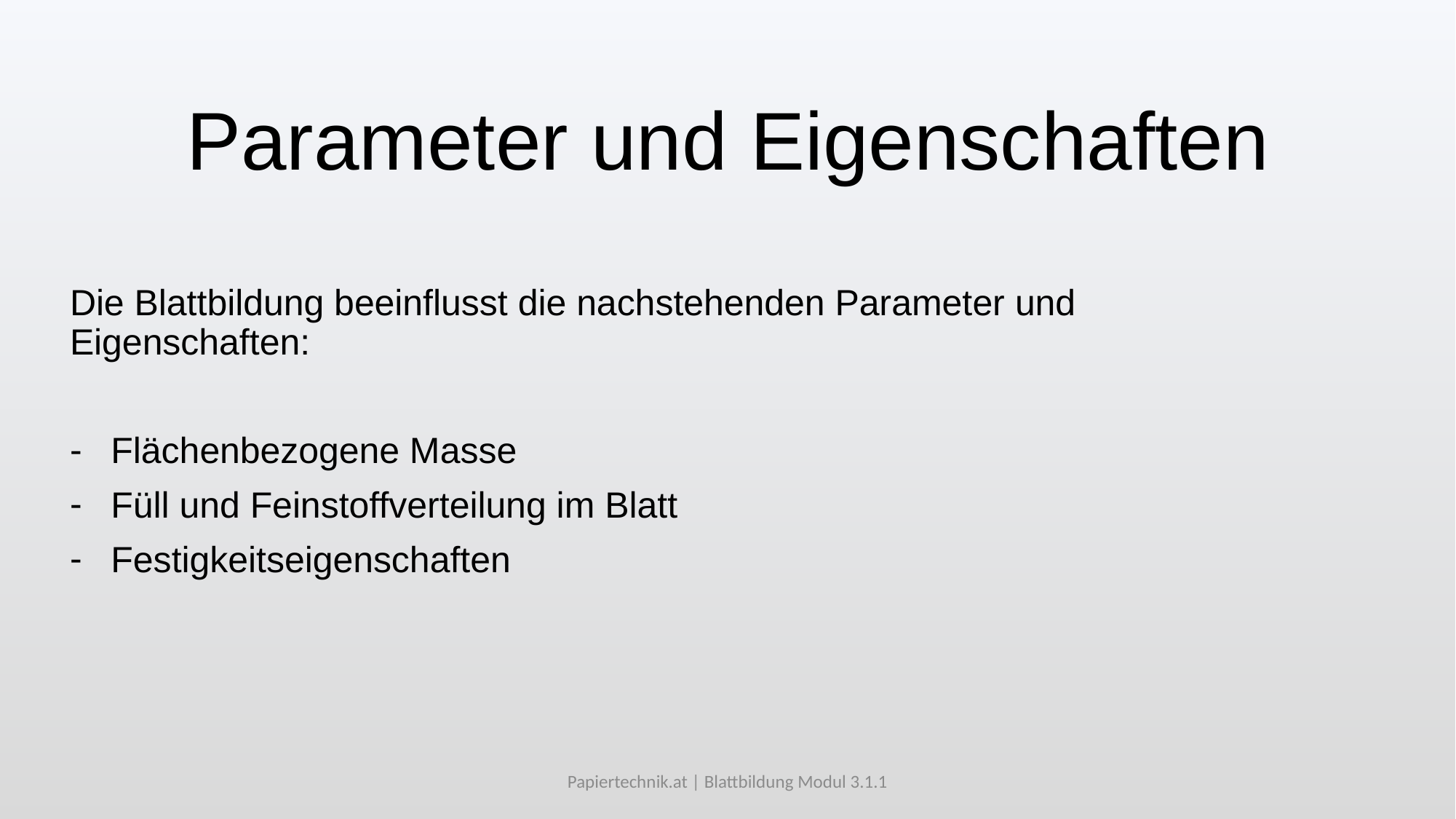

# Parameter und Eigenschaften
Die Blattbildung beeinflusst die nachstehenden Parameter und Eigenschaften:

Flächenbezogene Masse
Füll und Feinstoffverteilung im Blatt
Festigkeitseigenschaften
Papiertechnik.at | Blattbildung Modul 3.1.1